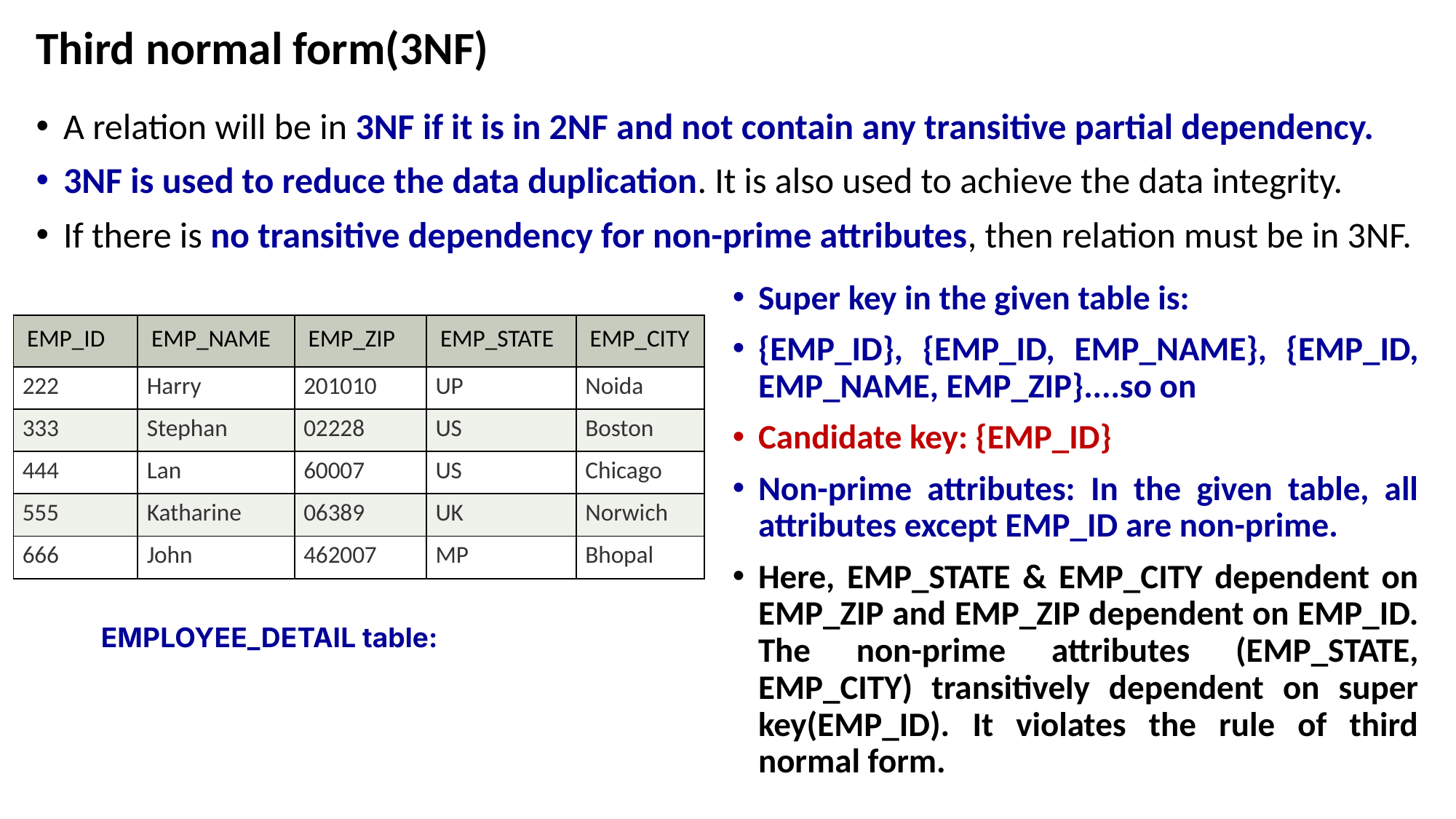

# Third normal form(3NF)
A relation will be in 3NF if it is in 2NF and not contain any transitive partial dependency.
3NF is used to reduce the data duplication. It is also used to achieve the data integrity.
If there is no transitive dependency for non-prime attributes, then relation must be in 3NF.
Super key in the given table is:
{EMP_ID}, {EMP_ID, EMP_NAME}, {EMP_ID, EMP_NAME, EMP_ZIP}....so on
Candidate key: {EMP_ID}
Non-prime attributes: In the given table, all attributes except EMP_ID are non-prime.
Here, EMP_STATE & EMP_CITY dependent on EMP_ZIP and EMP_ZIP dependent on EMP_ID. The non-prime attributes (EMP_STATE, EMP_CITY) transitively dependent on super key(EMP_ID). It violates the rule of third normal form.
| EMP\_ID | EMP\_NAME | EMP\_ZIP | EMP\_STATE | EMP\_CITY |
| --- | --- | --- | --- | --- |
| 222 | Harry | 201010 | UP | Noida |
| 333 | Stephan | 02228 | US | Boston |
| 444 | Lan | 60007 | US | Chicago |
| 555 | Katharine | 06389 | UK | Norwich |
| 666 | John | 462007 | MP | Bhopal |
EMPLOYEE_DETAIL table: